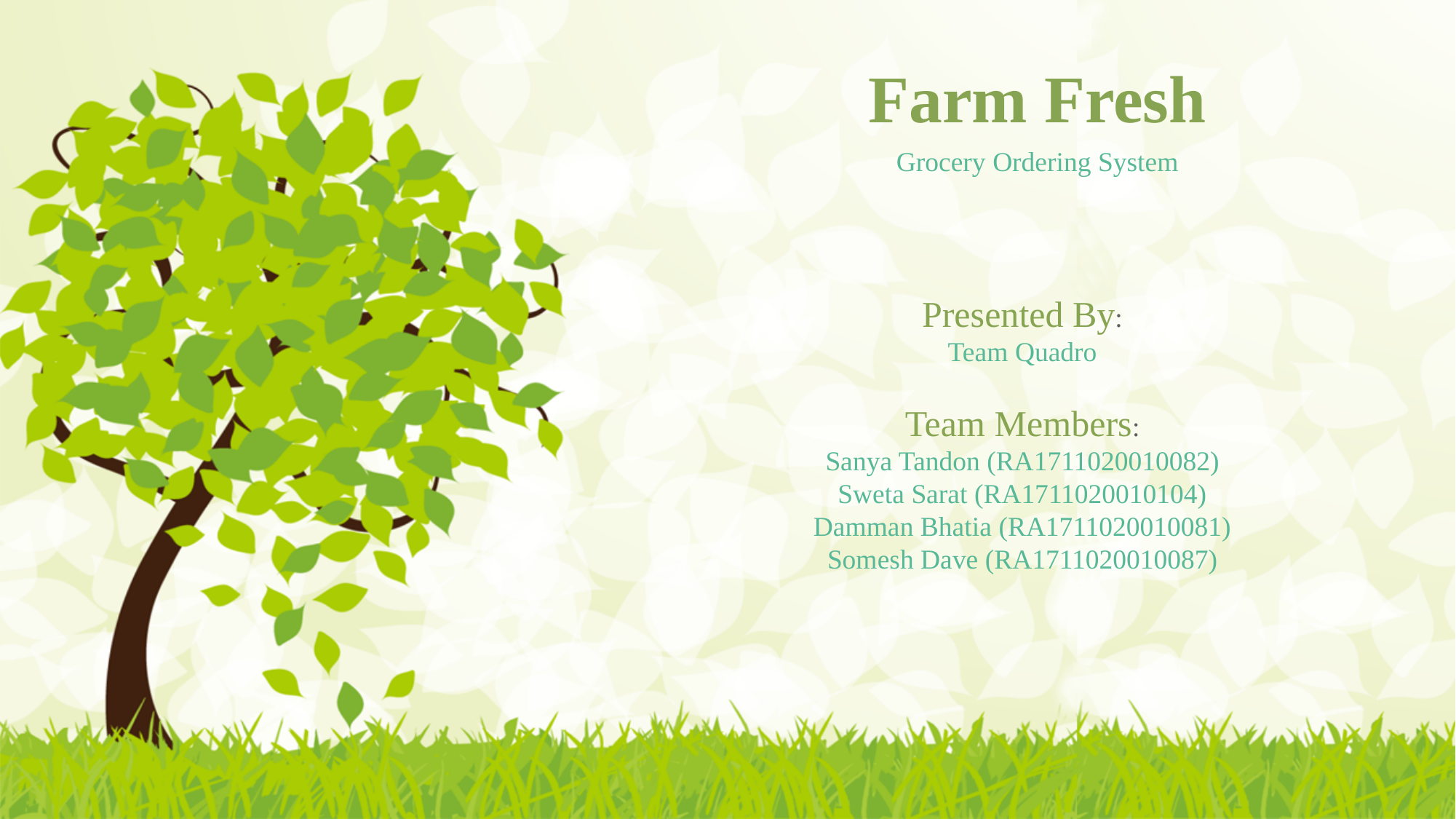

# Farm Fresh
Grocery Ordering System
Presented By:
Team Quadro

Team Members:
Sanya Tandon (RA1711020010082)
Sweta Sarat (RA1711020010104)
Damman Bhatia (RA1711020010081)
Somesh Dave (RA1711020010087)